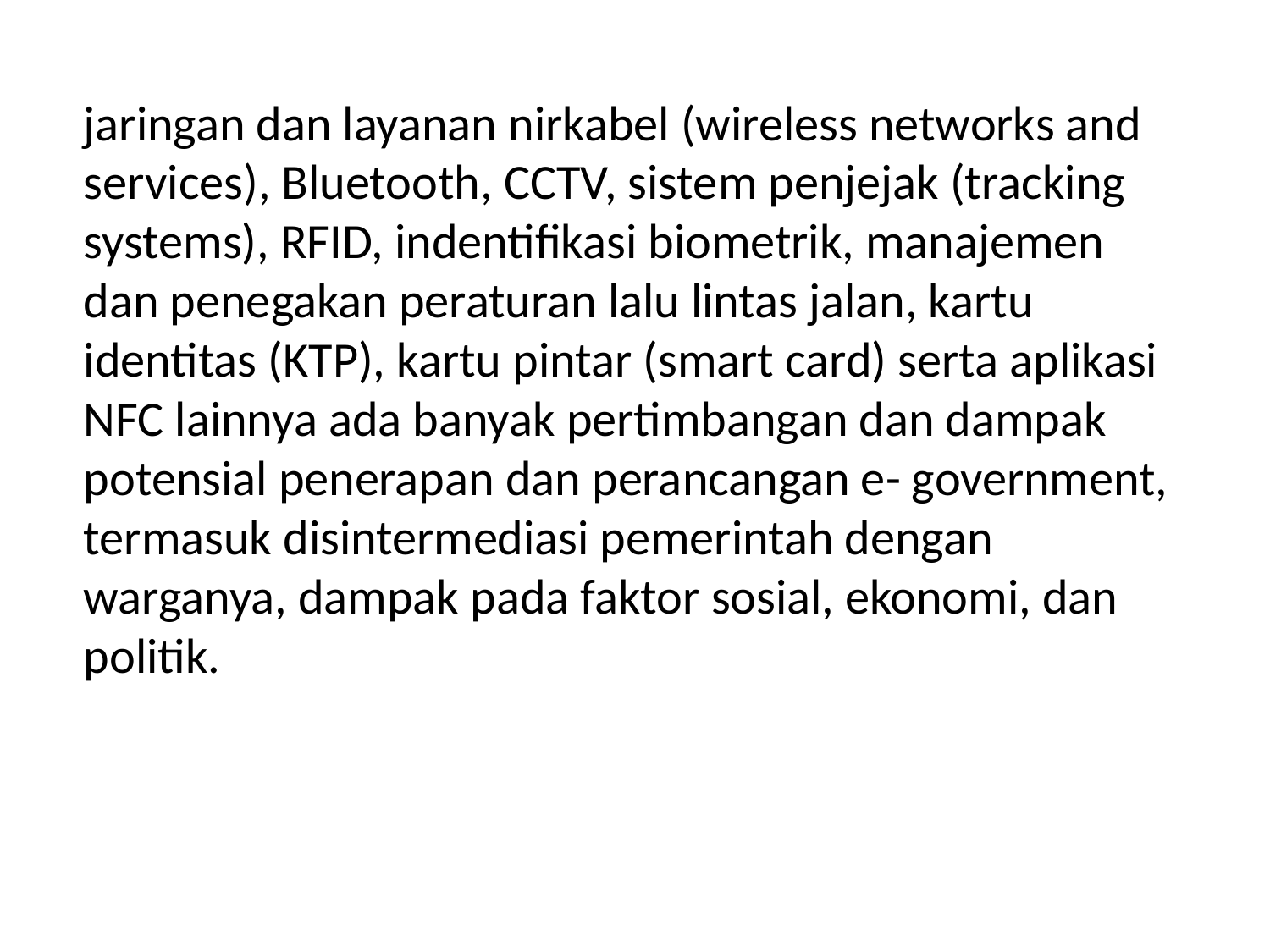

jaringan dan layanan nirkabel (wireless networks and services), Bluetooth, CCTV, sistem penjejak (tracking systems), RFID, indentifikasi biometrik, manajemen dan penegakan peraturan lalu lintas jalan, kartu identitas (KTP), kartu pintar (smart card) serta aplikasi NFC lainnya ada banyak pertimbangan dan dampak potensial penerapan dan perancangan e- government, termasuk disintermediasi pemerintah dengan warganya, dampak pada faktor sosial, ekonomi, dan politik.